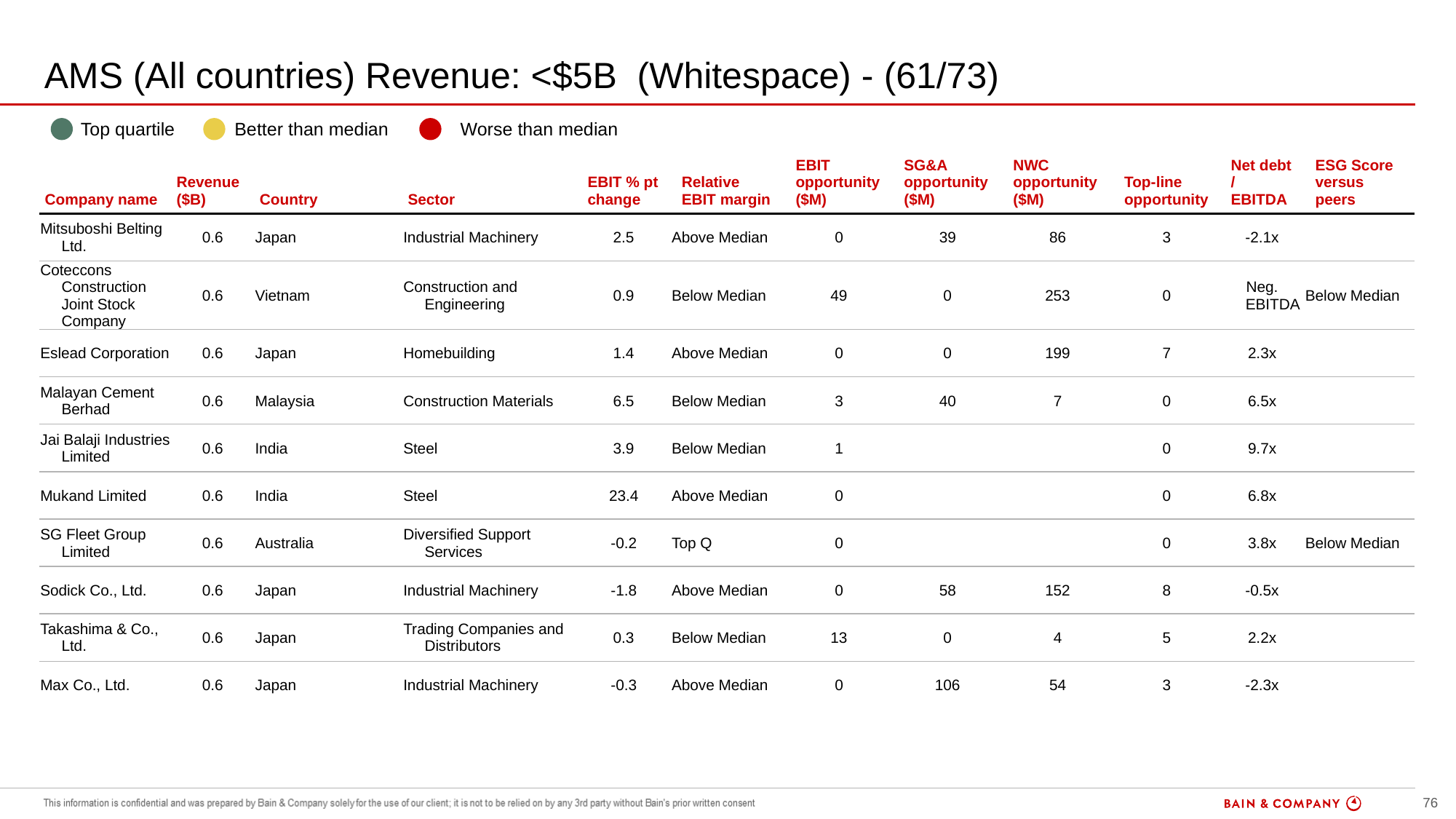

# AMS (All countries) Revenue: <$5B  (Whitespace) - (61/73)
|  | Top quartile |  | Better than median |  | Worse than median |
| --- | --- | --- | --- | --- | --- |
| Company name | Revenue ($B) | Country | Sector | EBIT % pt change | Relative EBIT margin | EBIT opportunity ($M) | SG&A opportunity ($M) | NWC opportunity ($M) | Top-line opportunity | Net debt / EBITDA | ESG Score versus peers |
| --- | --- | --- | --- | --- | --- | --- | --- | --- | --- | --- | --- |
| Mitsuboshi Belting Ltd. | 0.6 | Japan | Industrial Machinery | 2.5 | Above Median | 0 | 39 | 86 | 3 | -2.1x |  |
| Coteccons Construction Joint Stock Company | 0.6 | Vietnam | Construction and Engineering | 0.9 | Below Median | 49 | 0 | 253 | 0 | Neg. EBITDA | Below Median |
| Eslead Corporation | 0.6 | Japan | Homebuilding | 1.4 | Above Median | 0 | 0 | 199 | 7 | 2.3x |  |
| Malayan Cement Berhad | 0.6 | Malaysia | Construction Materials | 6.5 | Below Median | 3 | 40 | 7 | 0 | 6.5x |  |
| Jai Balaji Industries Limited | 0.6 | India | Steel | 3.9 | Below Median | 1 |  |  | 0 | 9.7x |  |
| Mukand Limited | 0.6 | India | Steel | 23.4 | Above Median | 0 |  |  | 0 | 6.8x |  |
| SG Fleet Group Limited | 0.6 | Australia | Diversified Support Services | -0.2 | Top Q | 0 |  |  | 0 | 3.8x | Below Median |
| Sodick Co., Ltd. | 0.6 | Japan | Industrial Machinery | -1.8 | Above Median | 0 | 58 | 152 | 8 | -0.5x |  |
| Takashima & Co., Ltd. | 0.6 | Japan | Trading Companies and Distributors | 0.3 | Below Median | 13 | 0 | 4 | 5 | 2.2x |  |
| Max Co., Ltd. | 0.6 | Japan | Industrial Machinery | -0.3 | Above Median | 0 | 106 | 54 | 3 | -2.3x |  |